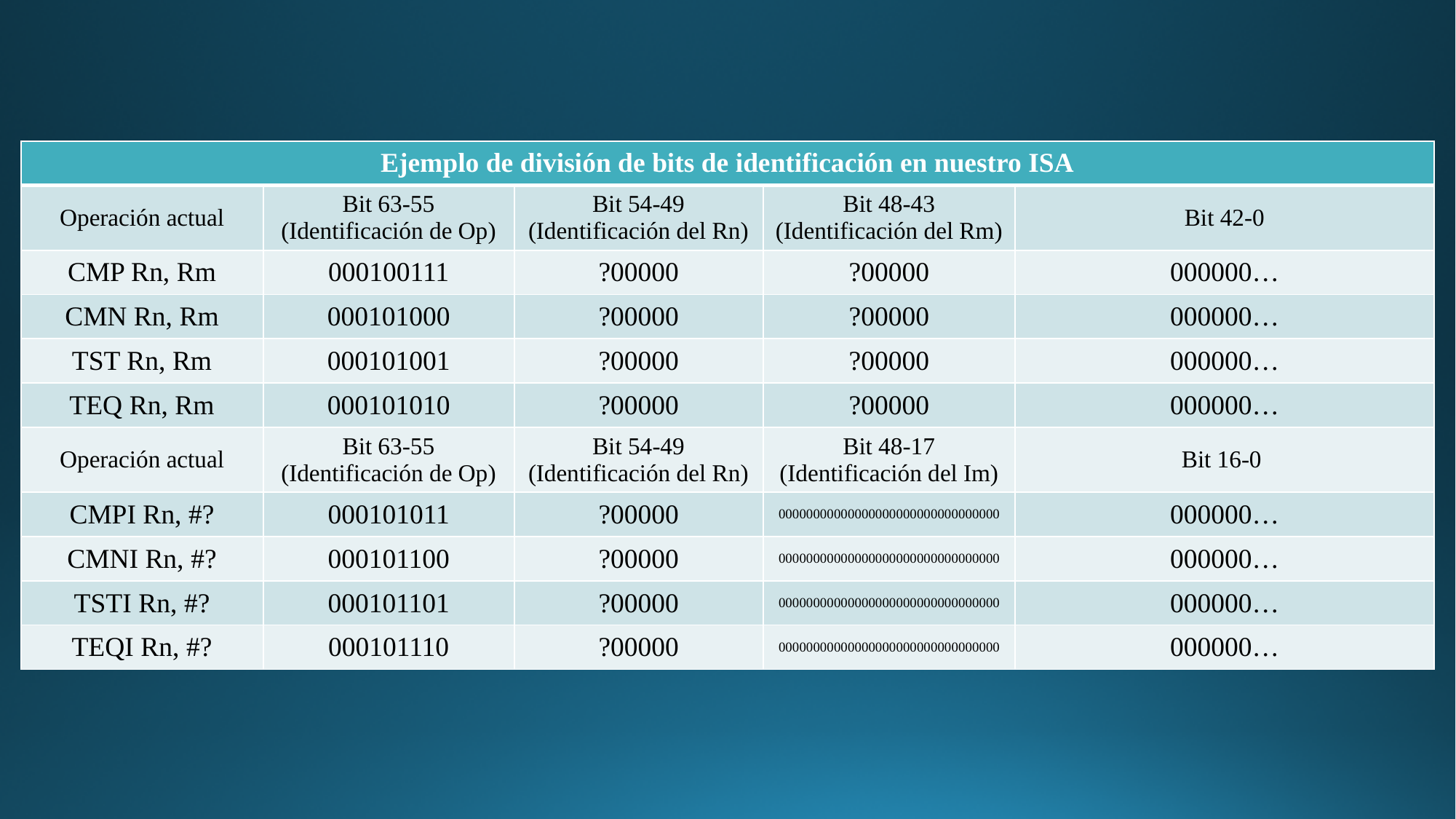

| Ejemplo de división de bits de identificación en nuestro ISA |  |  |  |  |
| --- | --- | --- | --- | --- |
| Operación actual | Bit 63-55 (Identificación de Op) | Bit 54-49 (Identificación del Rn) | Bit 48-43 (Identificación del Rm) | Bit 42-0 |
| CMP Rn, Rm | 000100111 | ?00000 | ?00000 | 000000… |
| CMN Rn, Rm | 000101000 | ?00000 | ?00000 | 000000… |
| TST Rn, Rm | 000101001 | ?00000 | ?00000 | 000000… |
| TEQ Rn, Rm | 000101010 | ?00000 | ?00000 | 000000… |
| Operación actual | Bit 63-55 (Identificación de Op) | Bit 54-49 (Identificación del Rn) | Bit 48-17 (Identificación del Im) | Bit 16-0 |
| CMPI Rn, #? | 000101011 | ?00000 | 00000000000000000000000000000000 | 000000… |
| CMNI Rn, #? | 000101100 | ?00000 | 00000000000000000000000000000000 | 000000… |
| TSTI Rn, #? | 000101101 | ?00000 | 00000000000000000000000000000000 | 000000… |
| TEQI Rn, #? | 000101110 | ?00000 | 00000000000000000000000000000000 | 000000… |